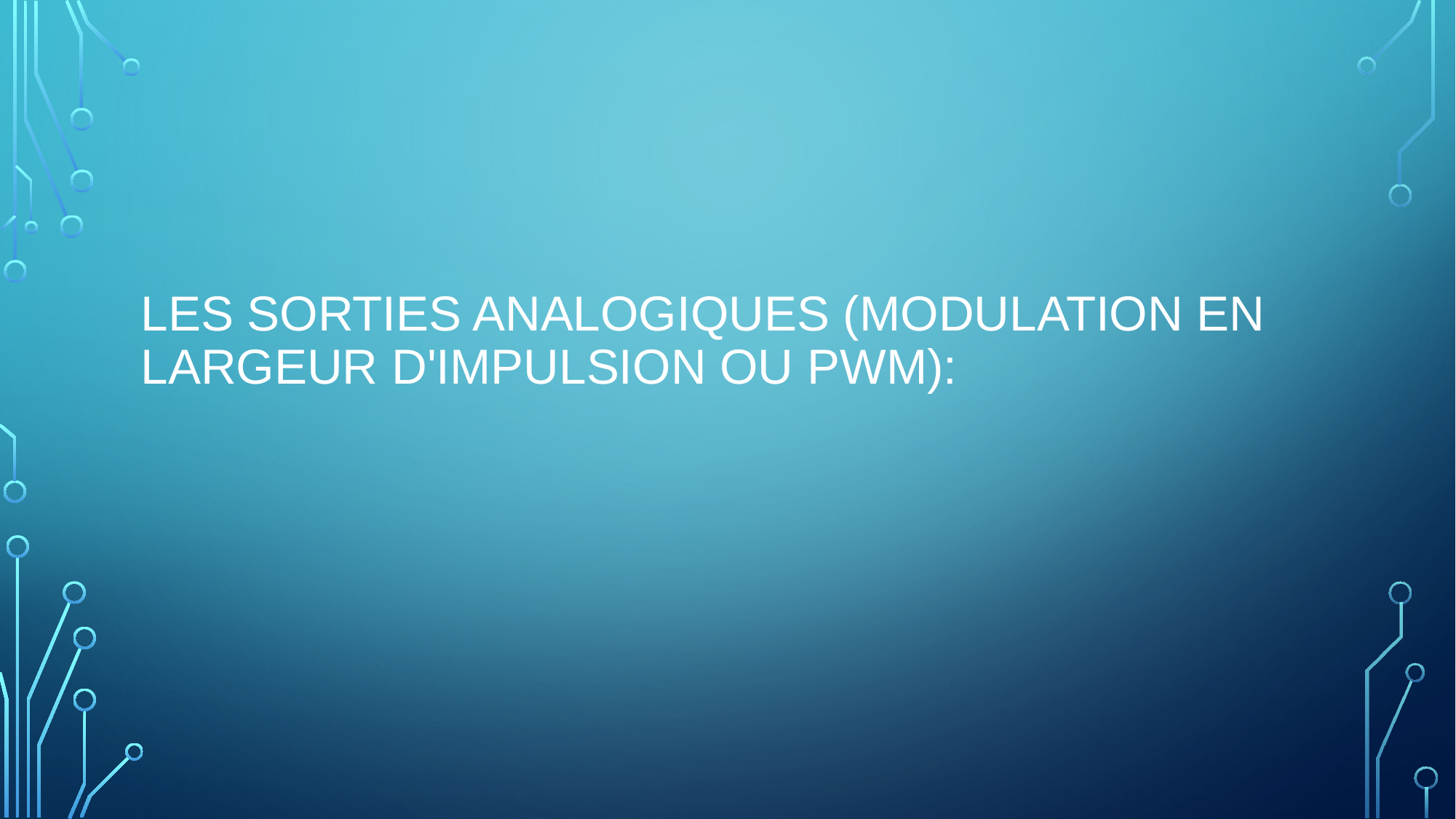

# Les sorties analogiques (modulation EN largeur d'impulsion ou pwm):